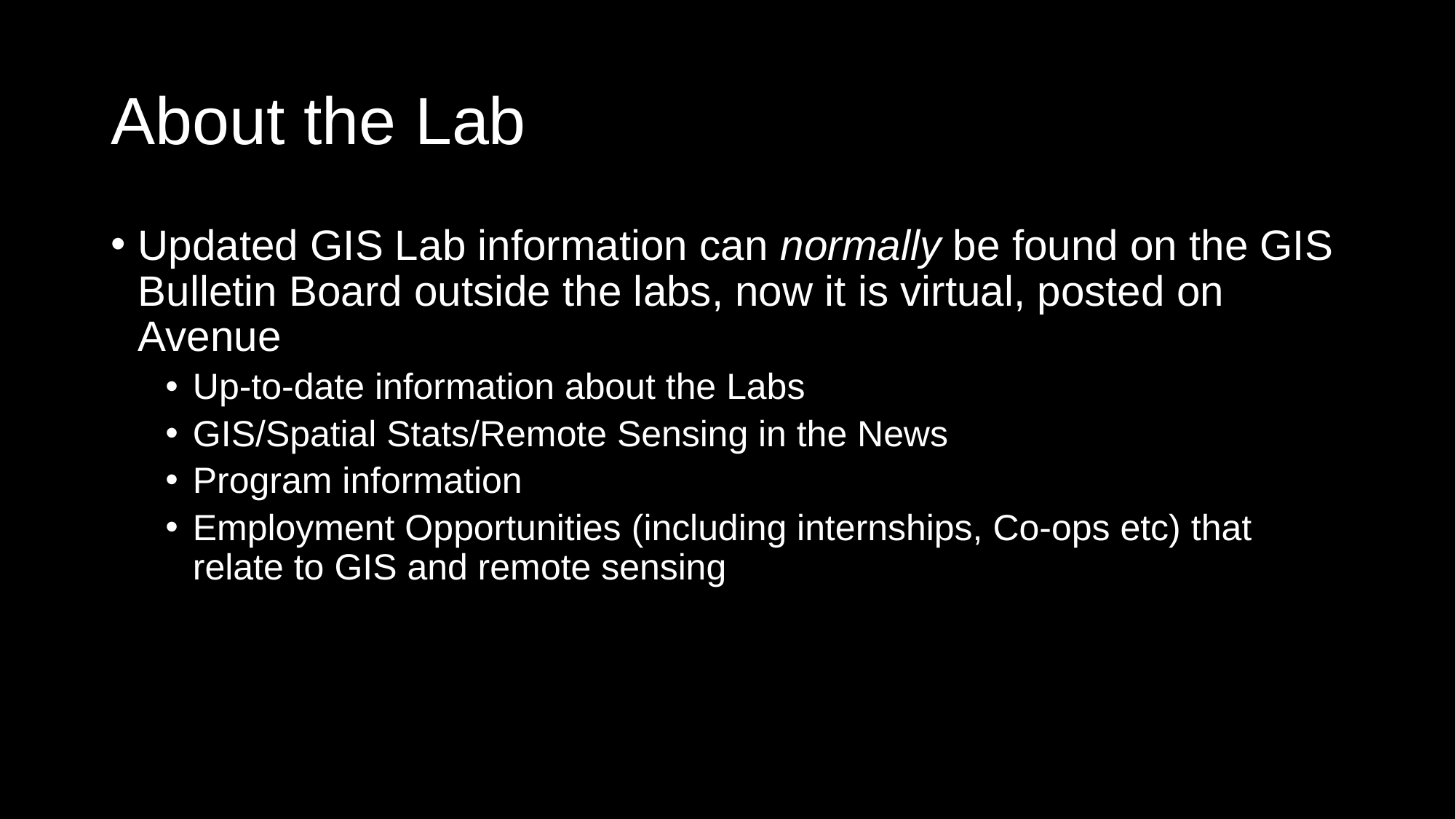

# About the Lab
Updated GIS Lab information can normally be found on the GIS Bulletin Board outside the labs, now it is virtual, posted on Avenue
Up-to-date information about the Labs
GIS/Spatial Stats/Remote Sensing in the News
Program information
Employment Opportunities (including internships, Co-ops etc) that relate to GIS and remote sensing